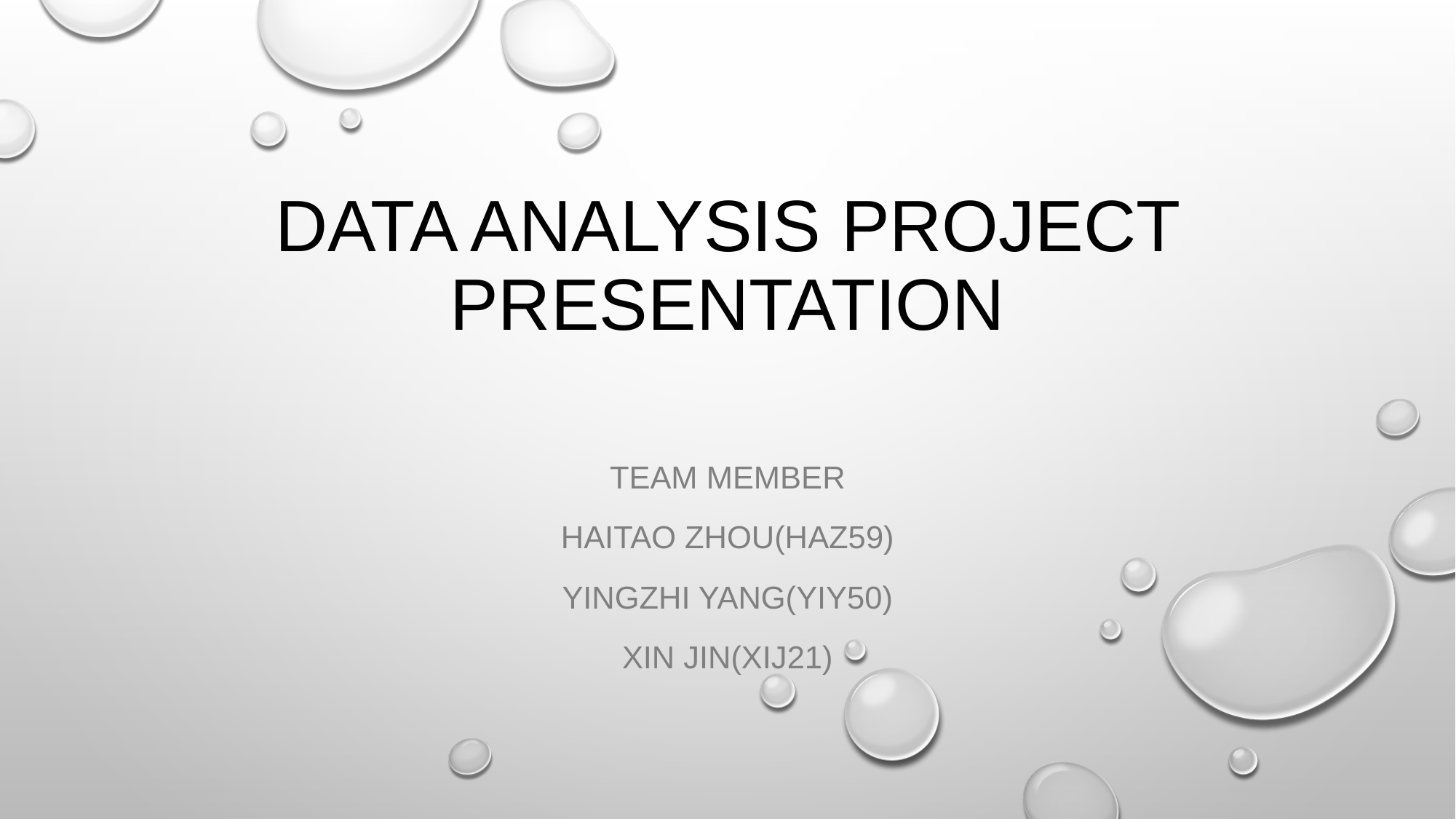

# Data analysis project presentation
Team MEMBER
Haitao ZHOU(HAZ59)
Yingzhi Yang(yiy50)
Xin jin(xij21)